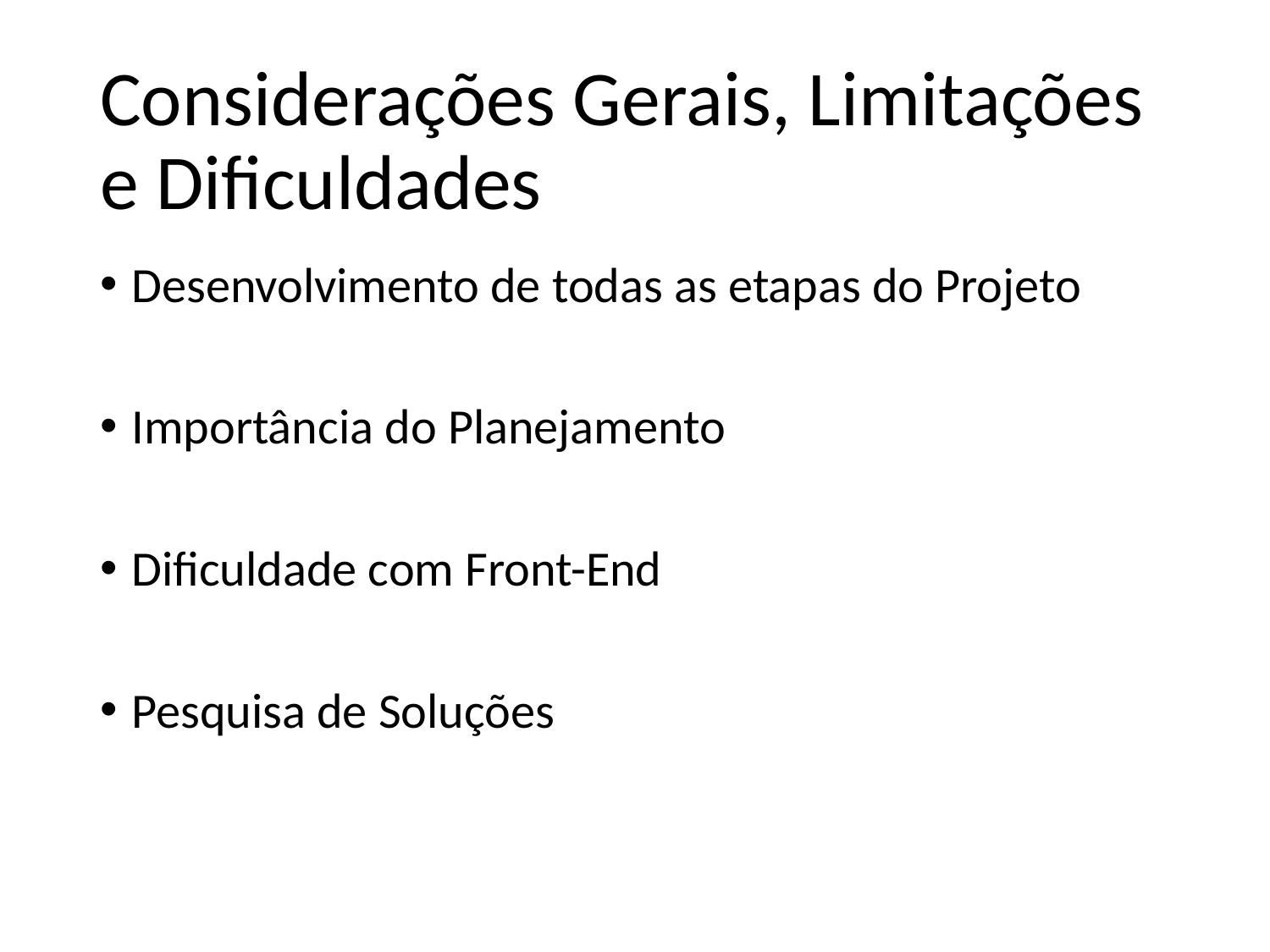

# Considerações Gerais, Limitações e Dificuldades
Desenvolvimento de todas as etapas do Projeto

Importância do Planejamento

Dificuldade com Front-End

Pesquisa de Soluções
40